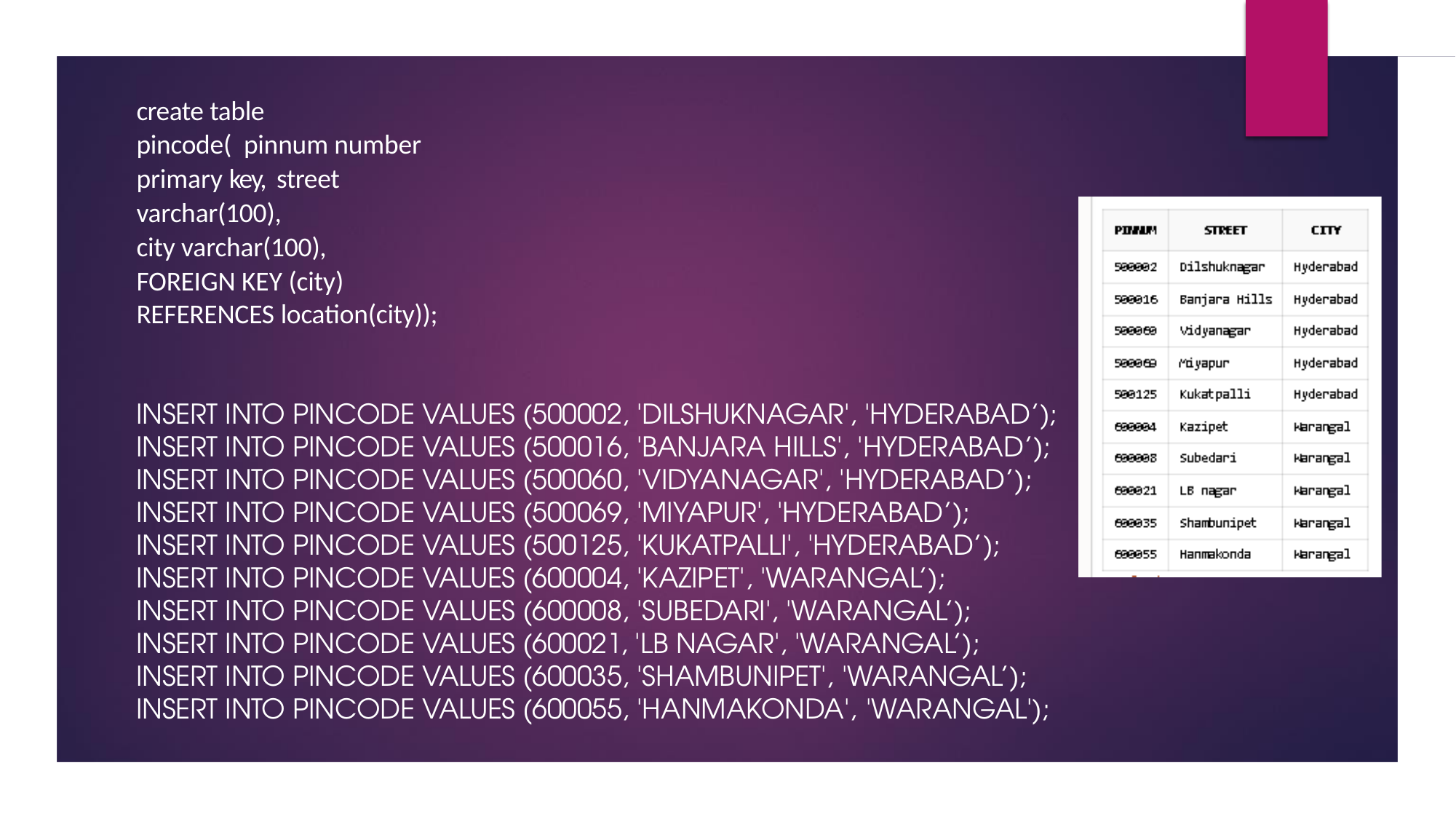

create table pincode(  pinnum number primary key,  street varchar(100),
city varchar(100),
FOREIGN KEY (city) REFERENCES location(city));

INSERT INTO PINCODE VALUES (500002, 'DILSHUKNAGAR', 'HYDERABAD’);  INSERT INTO PINCODE VALUES (500016, 'BANJARA HILLS', 'HYDERABAD’);  INSERT INTO PINCODE VALUES (500060, 'VIDYANAGAR', 'HYDERABAD’);  INSERT INTO PINCODE VALUES (500069, 'MIYAPUR', 'HYDERABAD’);  INSERT INTO PINCODE VALUES (500125, 'KUKATPALLI', 'HYDERABAD’);  INSERT INTO PINCODE VALUES (600004, 'KAZIPET', 'WARANGAL’);
INSERT INTO PINCODE VALUES (600008, 'SUBEDARI', 'WARANGAL’);  INSERT INTO PINCODE VALUES (600021, 'LB NAGAR', 'WARANGAL’);  INSERT INTO PINCODE VALUES (600035, 'SHAMBUNIPET', 'WARANGAL’);  INSERT INTO PINCODE VALUES (600055, 'HANMAKONDA', 'WARANGAL');